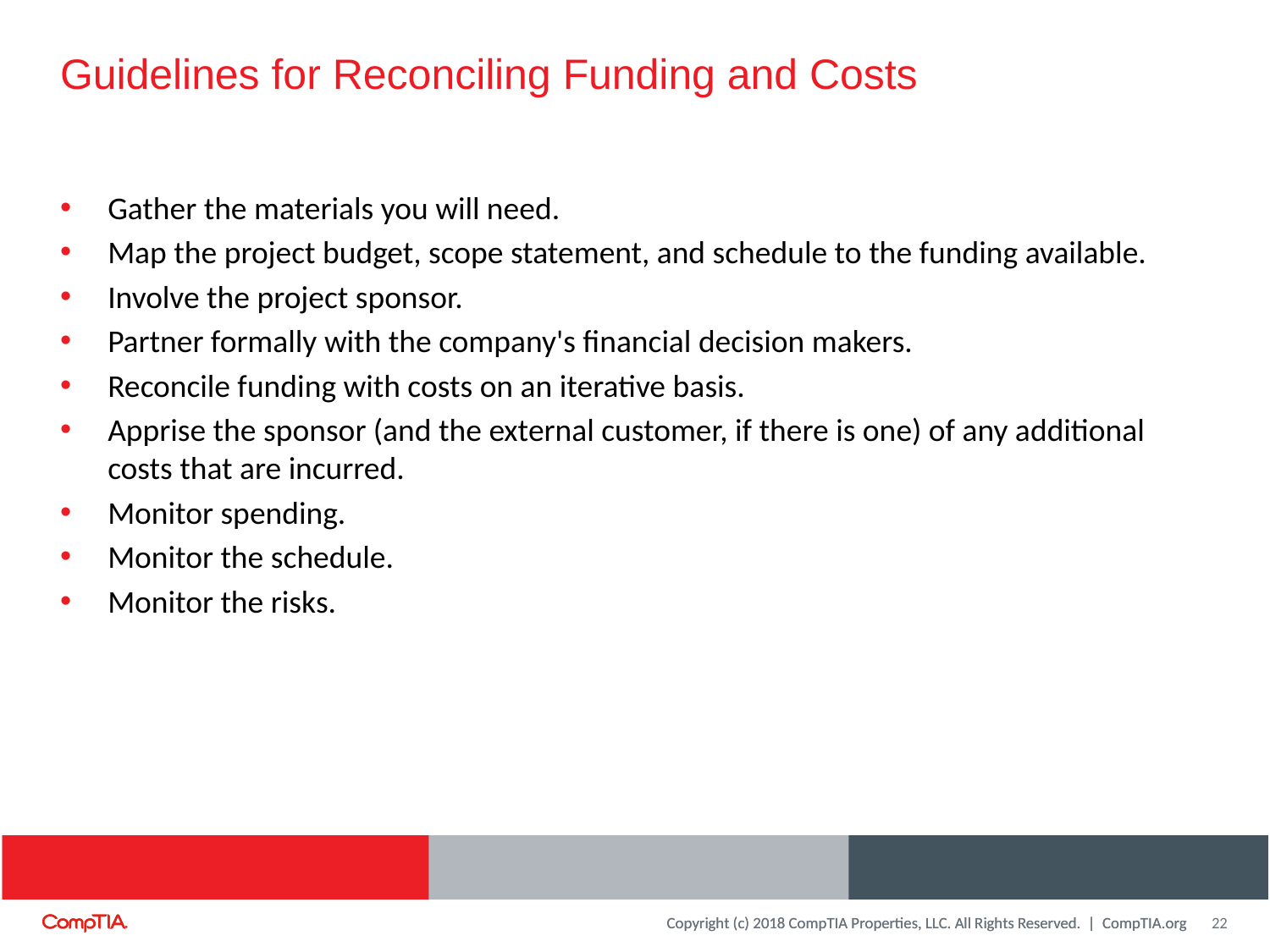

# Guidelines for Reconciling Funding and Costs
Gather the materials you will need.
Map the project budget, scope statement, and schedule to the funding available.
Involve the project sponsor.
Partner formally with the company's financial decision makers.
Reconcile funding with costs on an iterative basis.
Apprise the sponsor (and the external customer, if there is one) of any additional costs that are incurred.
Monitor spending.
Monitor the schedule.
Monitor the risks.
22